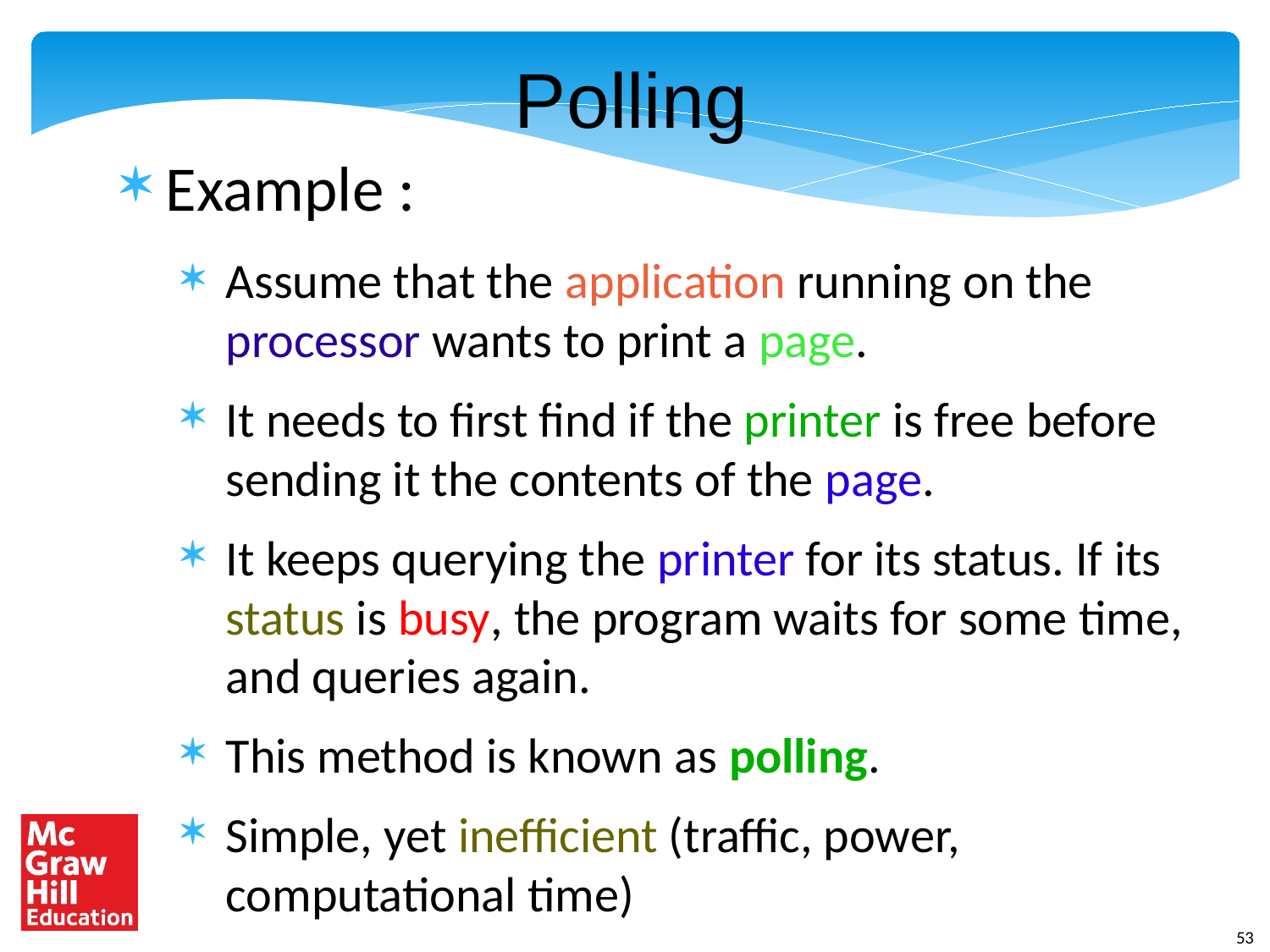

# Polling
Example :
Assume that the application running on the processor wants to print a page.
It needs to first find if the printer is free before sending it the contents of the page.
It keeps querying the printer for its status. If its status is busy, the program waits for some time, and queries again.
This method is known as polling.
Simple, yet inefficient (traffic, power, computational time)